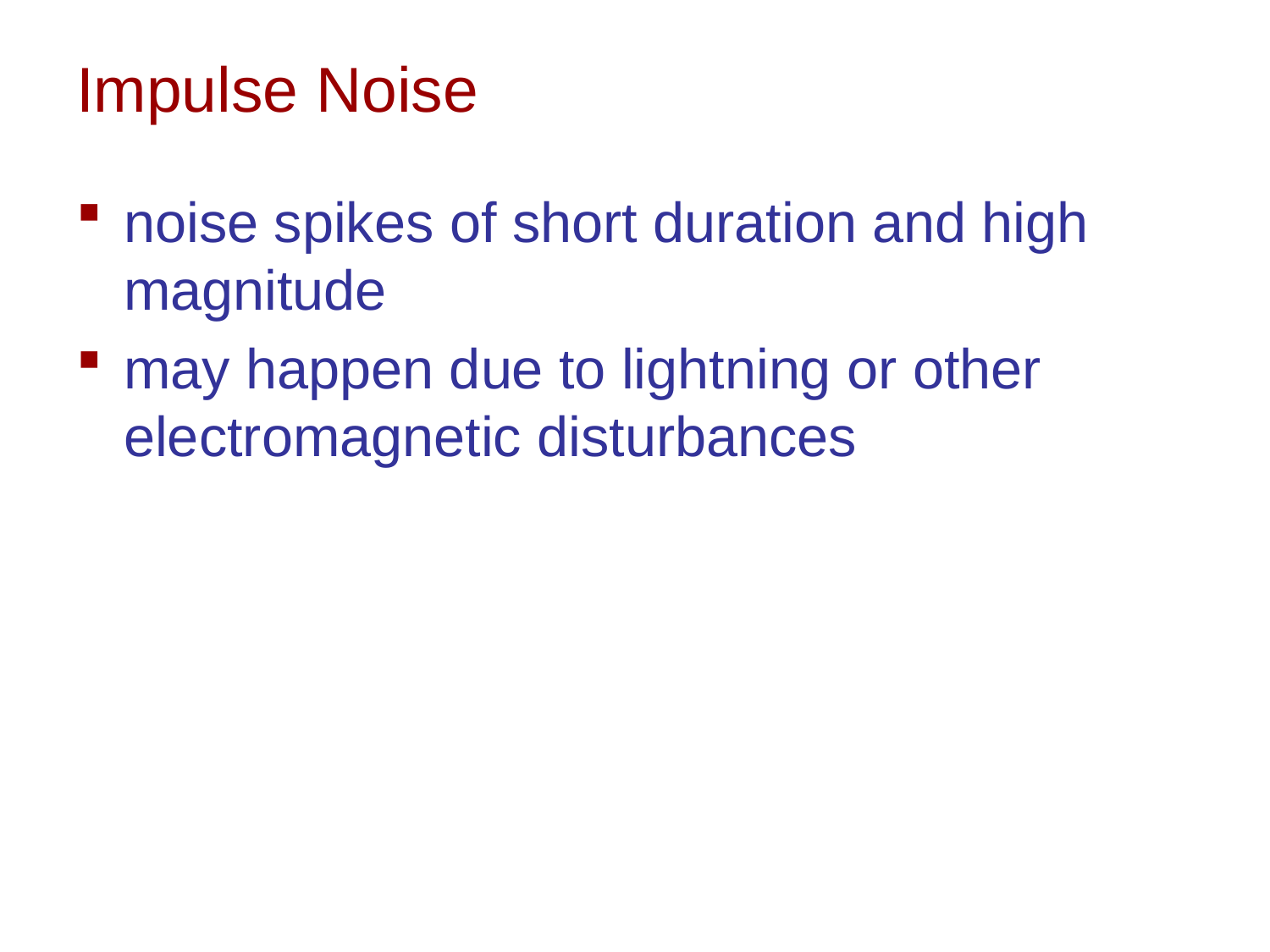

# Impulse Noise
noise spikes of short duration and high magnitude
may happen due to lightning or other electromagnetic disturbances